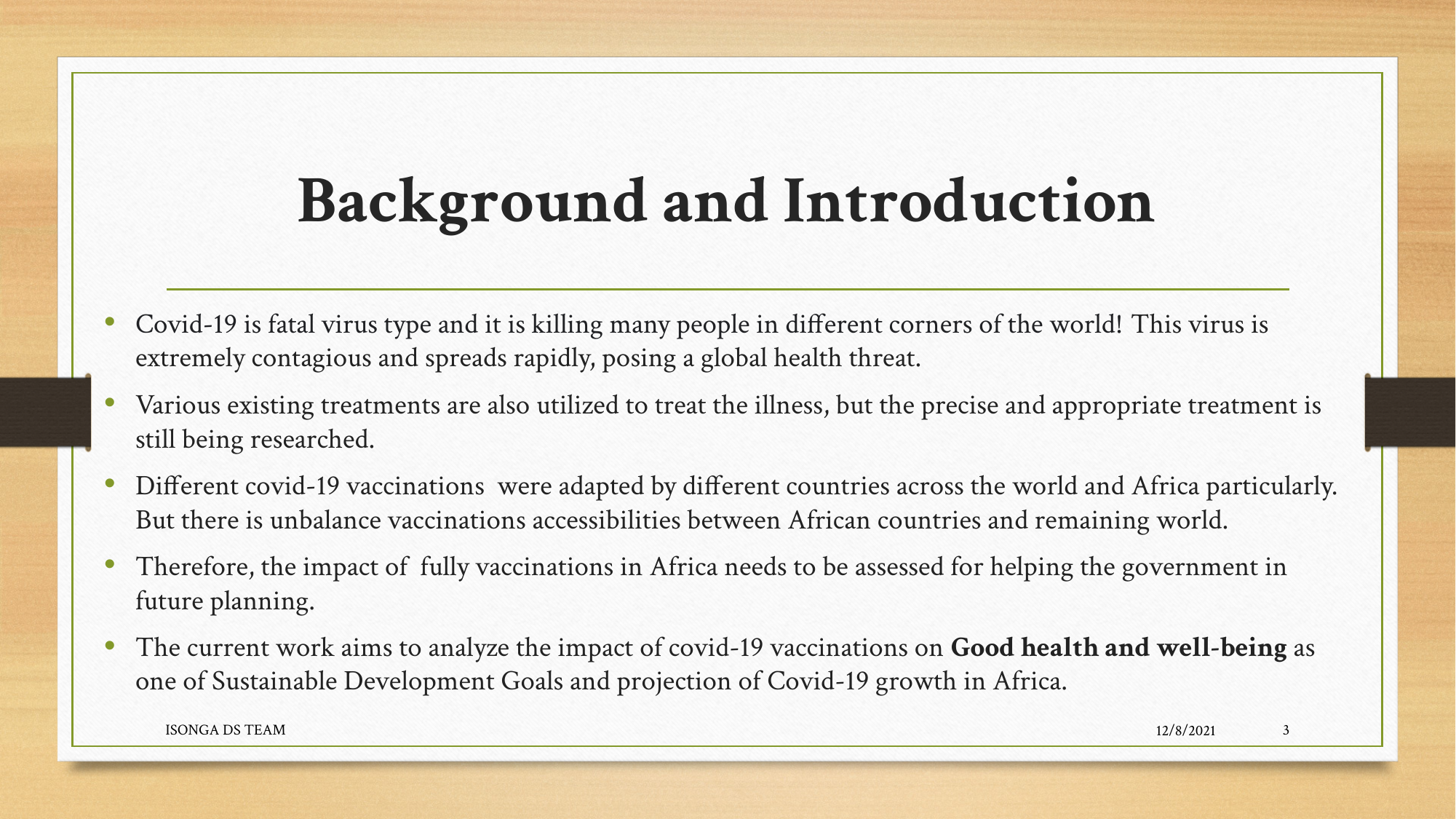

# Background and Introduction
Covid-19 is fatal virus type and it is killing many people in different corners of the world! This virus is extremely contagious and spreads rapidly, posing a global health threat.
Various existing treatments are also utilized to treat the illness, but the precise and appropriate treatment is still being researched.
Different covid-19 vaccinations  were adapted by different countries across the world and Africa particularly. But there is unbalance vaccinations accessibilities between African countries and remaining world.
Therefore, the impact of  fully vaccinations in Africa needs to be assessed for helping the government in future planning.
The current work aims to analyze the impact of covid-19 vaccinations on Good health and well-being as one of Sustainable Development Goals and projection of Covid-19 growth in Africa.
ISONGA DS TEAM
12/8/2021
3